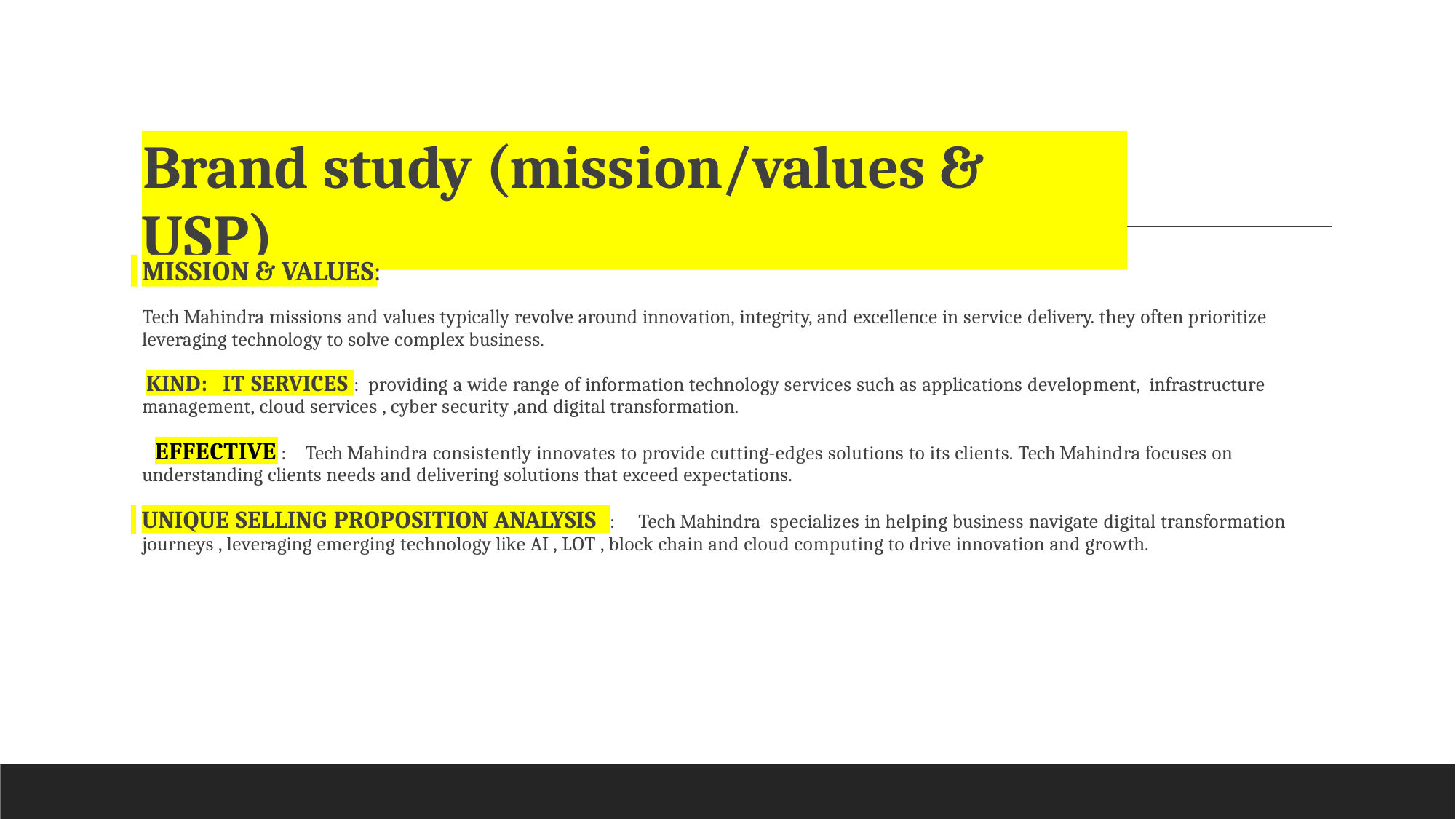

# Brand study (mission/values & USP)
MISSION & VALUES:
Tech Mahindra missions and values typically revolve around innovation, integrity, and excellence in service delivery. they often prioritize
leveraging technology to solve complex business.

KIND:	IT SERVICES
: providing a wide range of information technology services such as applications development, infrastructure
management, cloud services , cyber security ,and digital transformation.
EFFECTIVE
:	Tech Mahindra consistently innovates to provide cutting-edges solutions to its clients. Tech Mahindra focuses on
understanding clients needs and delivering solutions that exceed expectations.

UNIQUE SELLING PROPOSITION ANALYSIS
:	Tech Mahindra specializes in helping business navigate digital transformation
journeys , leveraging emerging technology like AI , LOT , block chain and cloud computing to drive innovation and growth.